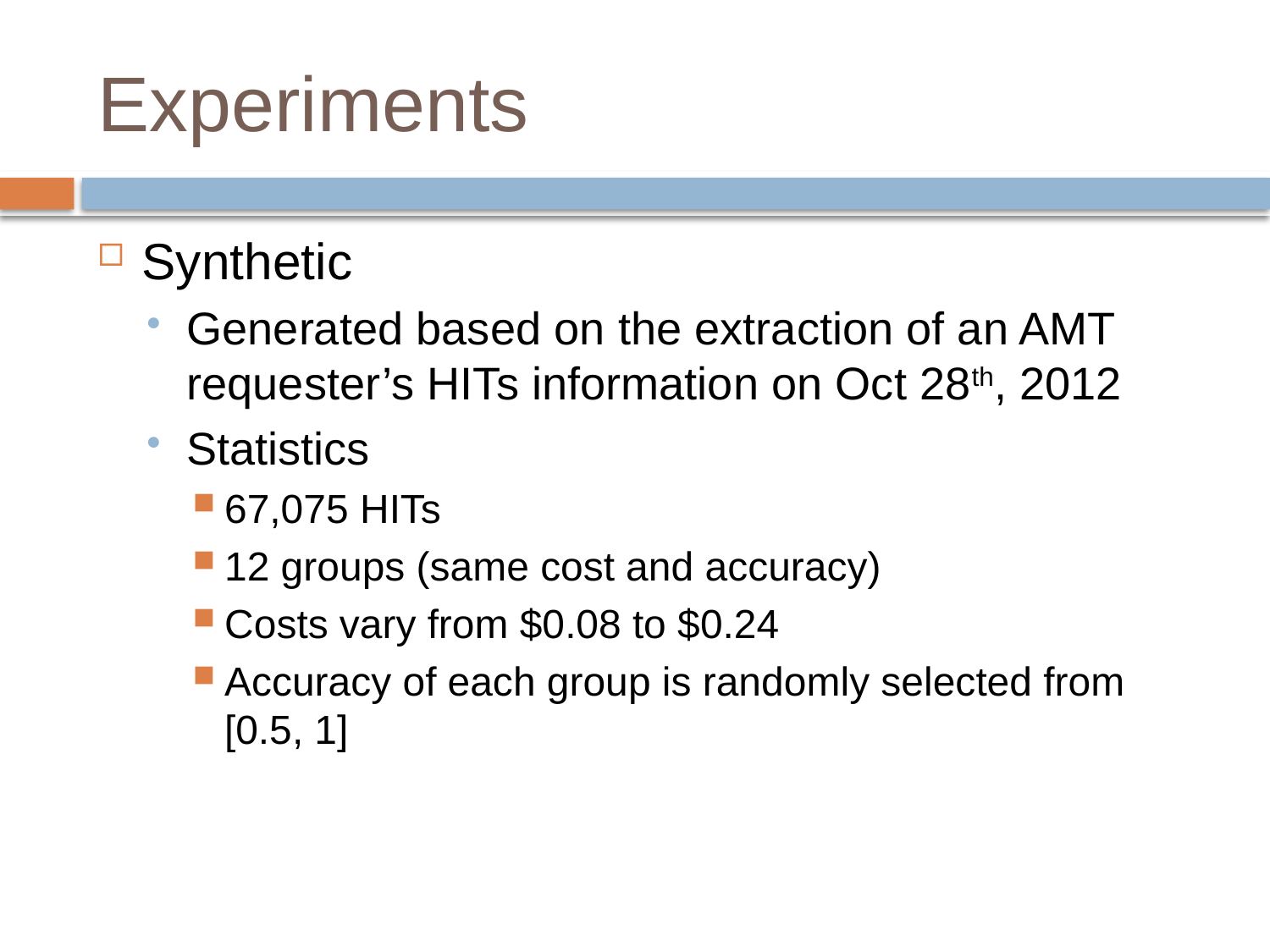

# Experiments
Synthetic
Generated based on the extraction of an AMT requester’s HITs information on Oct 28th, 2012
Statistics
67,075 HITs
12 groups (same cost and accuracy)
Costs vary from $0.08 to $0.24
Accuracy of each group is randomly selected from [0.5, 1]